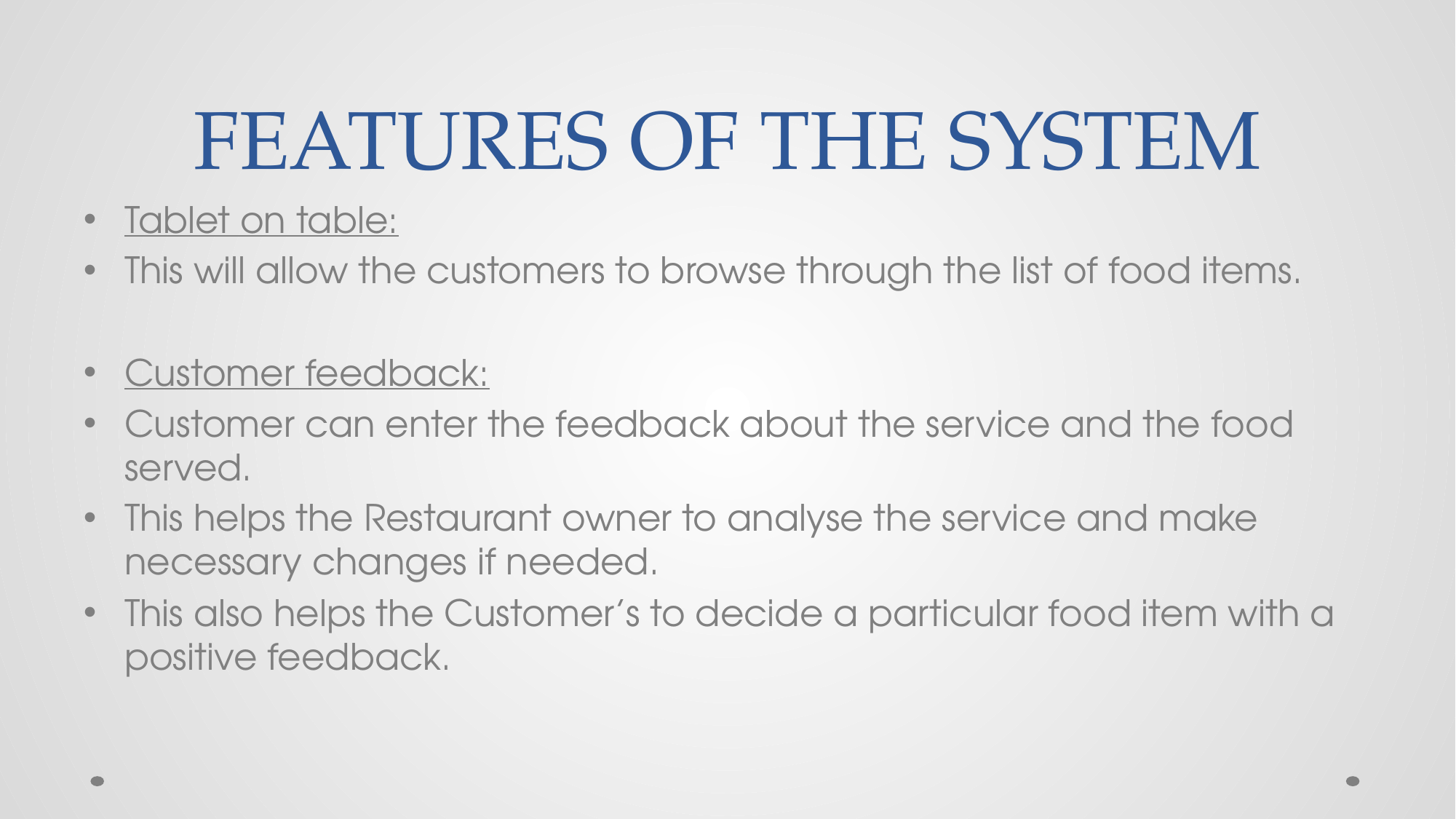

# FEATURES OF THE SYSTEM
Tablet on table:
This will allow the customers to browse through the list of food items.

Customer feedback:
Customer can enter the feedback about the service and the food served.
This helps the Restaurant owner to analyse the service and make necessary changes if needed.
This also helps the Customer’s to decide a particular food item with a positive feedback.